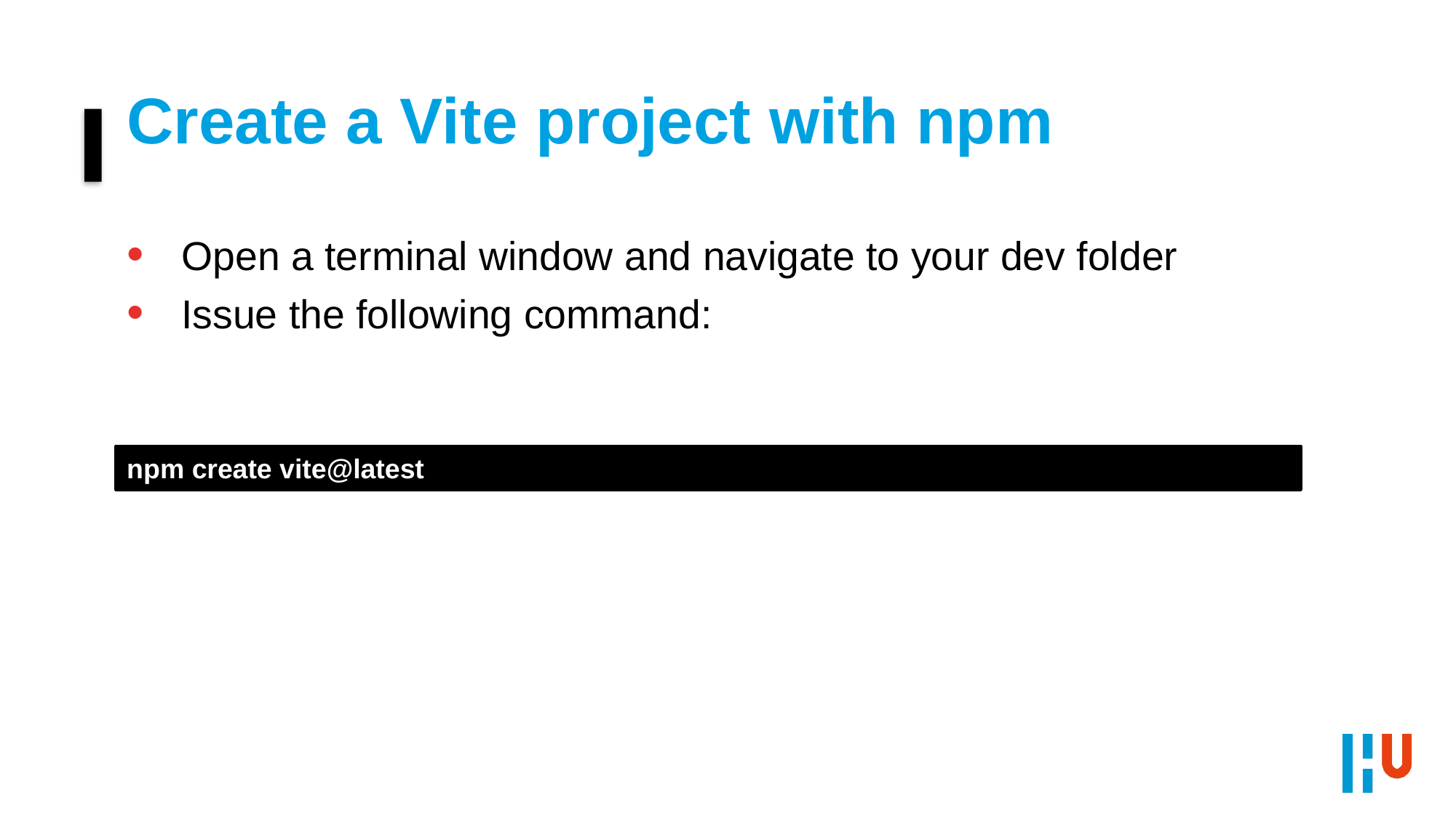

# Create a Vite project with npm
Open a terminal window and navigate to your dev folder
Issue the following command:

npm create vite@latest